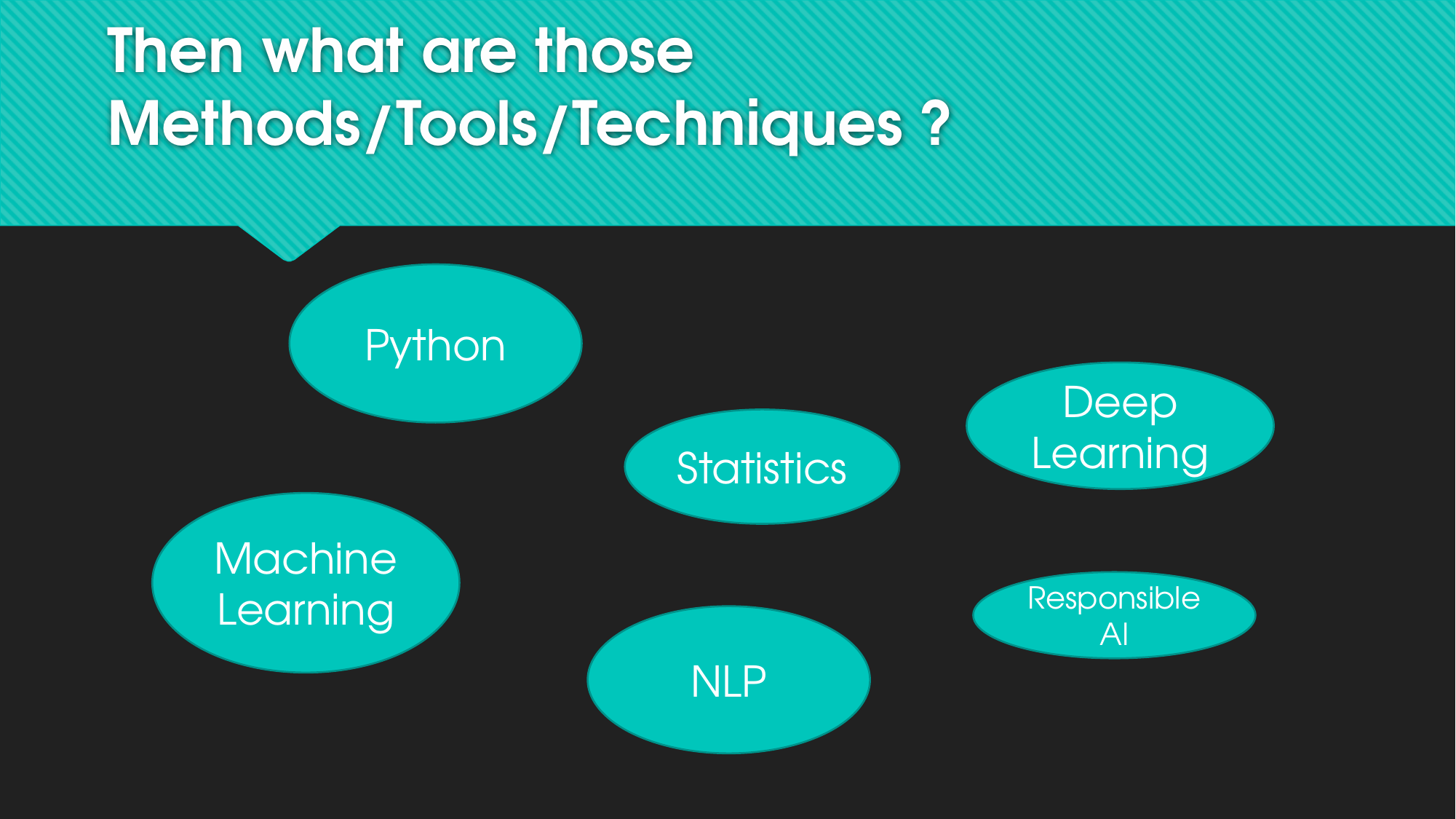

# Then what are those Methods/Tools/Techniques ?

Python
Deep Learning
Statistics
Machine
Learning
Responsible AI
NLP